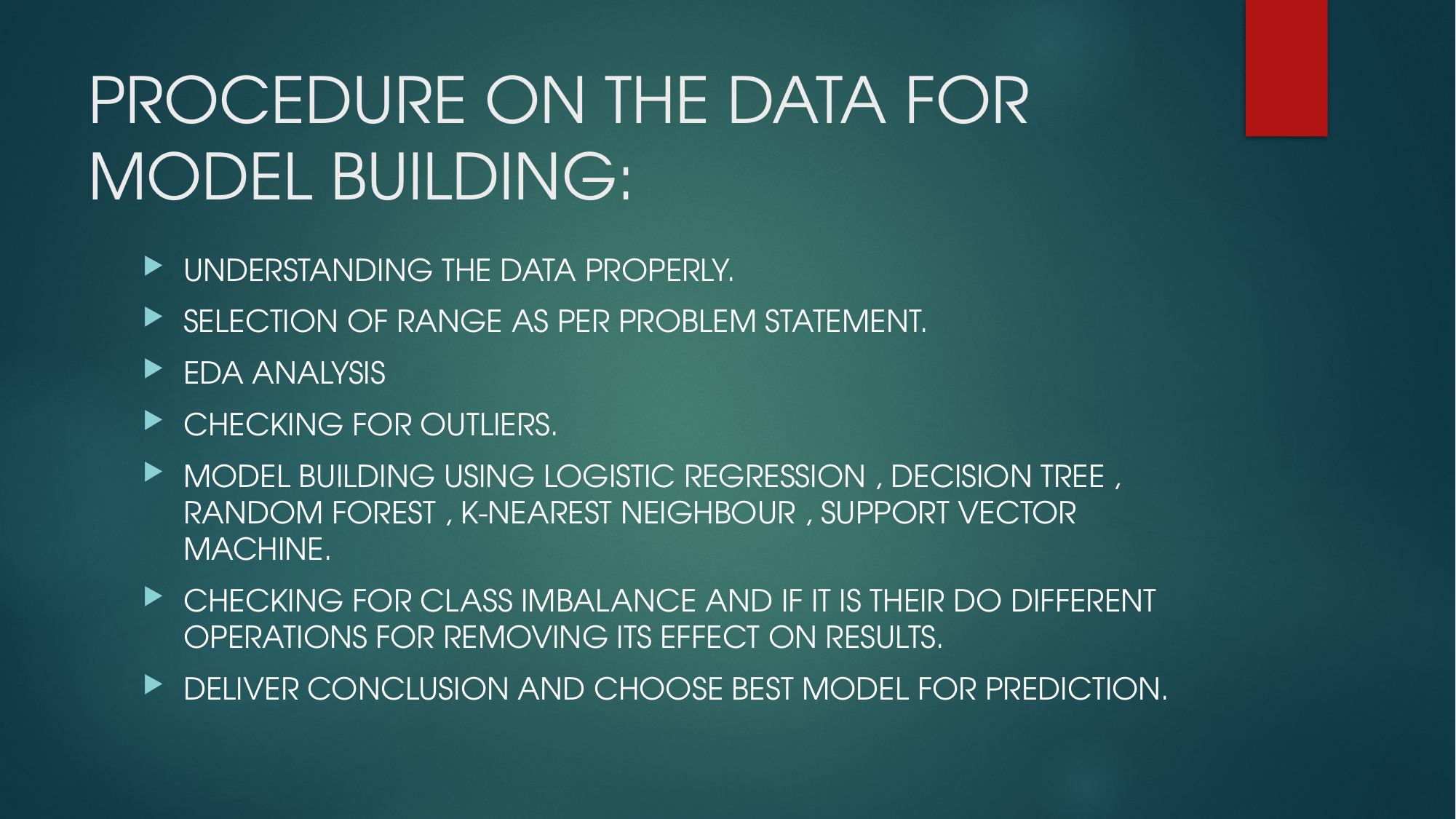

# PROCEDURE ON THE DATA FOR MODEL BUILDING:
UNDERSTANDING THE DATA PROPERLY.
SELECTION OF RANGE AS PER PROBLEM STATEMENT.
EDA ANALYSIS
CHECKING FOR OUTLIERS.
MODEL BUILDING USING LOGISTIC REGRESSION , DECISION TREE , RANDOM FOREST , K-NEAREST NEIGHBOUR , SUPPORT VECTOR MACHINE.
CHECKING FOR CLASS IMBALANCE AND IF IT IS THEIR DO DIFFERENT OPERATIONS FOR REMOVING ITS EFFECT ON RESULTS.
DELIVER CONCLUSION AND CHOOSE BEST MODEL FOR PREDICTION.